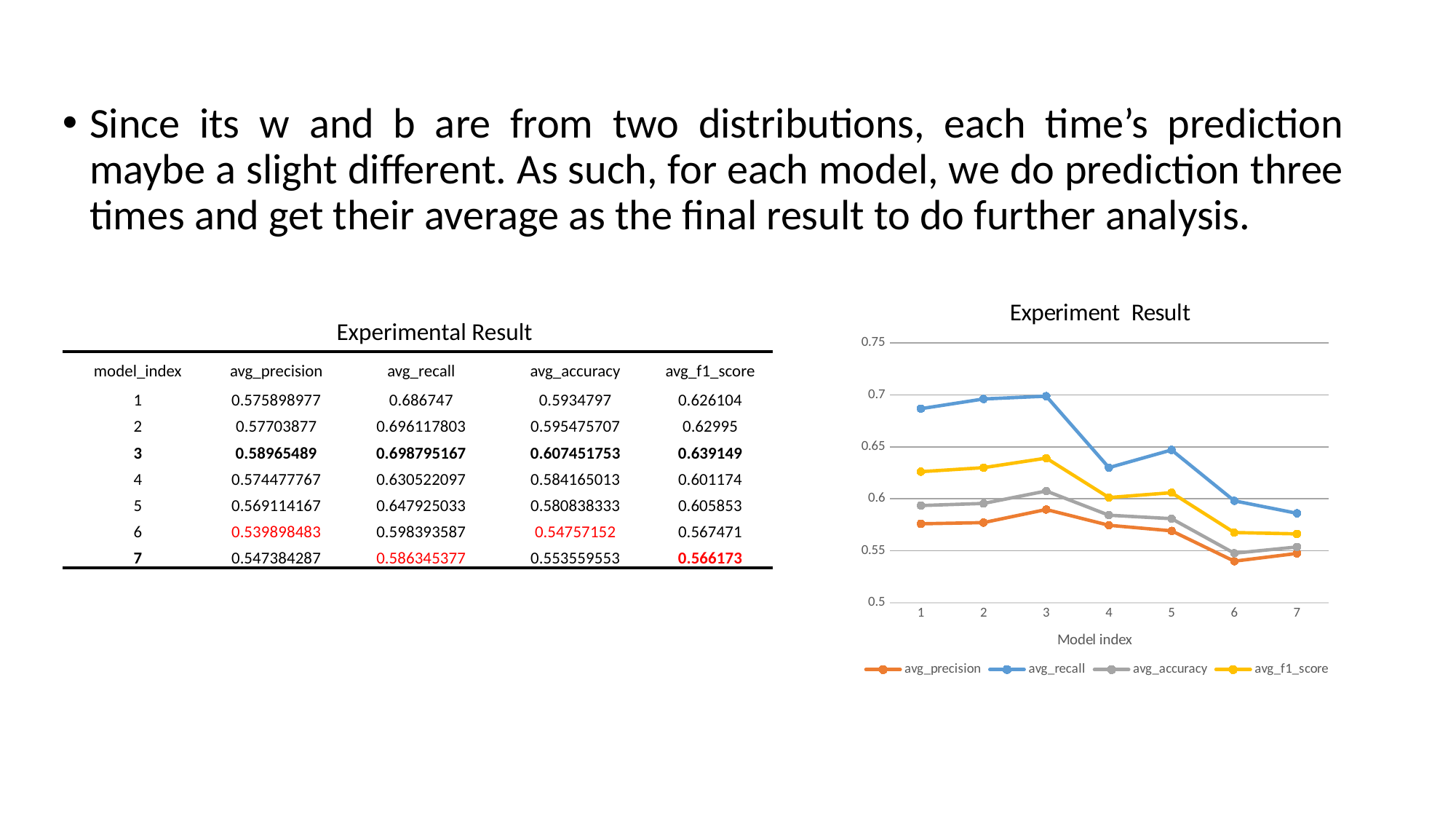

Since its w and b are from two distributions, each time’s prediction maybe a slight different. As such, for each model, we do prediction three times and get their average as the final result to do further analysis.

### Chart: Experiment  Result

| Category | avg_precision |  | avg_accuracy | avg_f1_score |
|---|---|---|---|---|
Experimental Result
| model\_index | avg\_precision | avg\_recall | avg\_accuracy | avg\_f1\_score |
| --- | --- | --- | --- | --- |
| 1 | 0.575898977 | 0.686747 | 0.5934797 | 0.626104 |
| 2 | 0.57703877 | 0.696117803 | 0.595475707 | 0.62995 |
| 3 | 0.58965489 | 0.698795167 | 0.607451753 | 0.639149 |
| 4 | 0.574477767 | 0.630522097 | 0.584165013 | 0.601174 |
| 5 | 0.569114167 | 0.647925033 | 0.580838333 | 0.605853 |
| 6 | 0.539898483 | 0.598393587 | 0.54757152 | 0.567471 |
| 7 | 0.547384287 | 0.586345377 | 0.553559553 | 0.566173 |